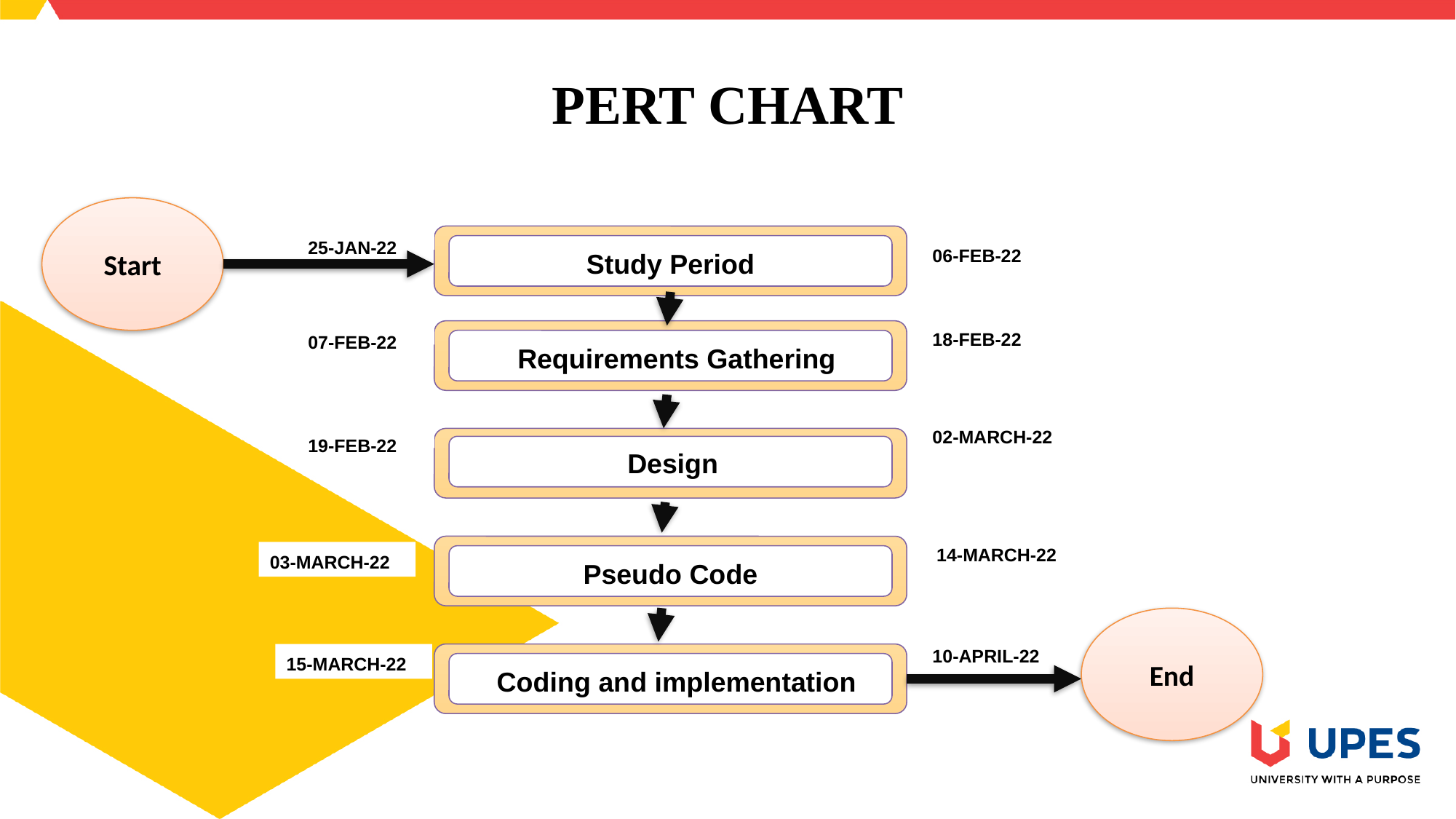

# PERT CHART

Start

25-JAN-22

Study Period

06-FEB-22

18-FEB-22

07-FEB-22

  Requirements Gathering

02-MARCH-22

19-FEB-22

 Design

14-MARCH-22

03-MARCH-22

Pseudo Code

End
10-APRIL-22

15-MARCH-22

  Coding and implementation